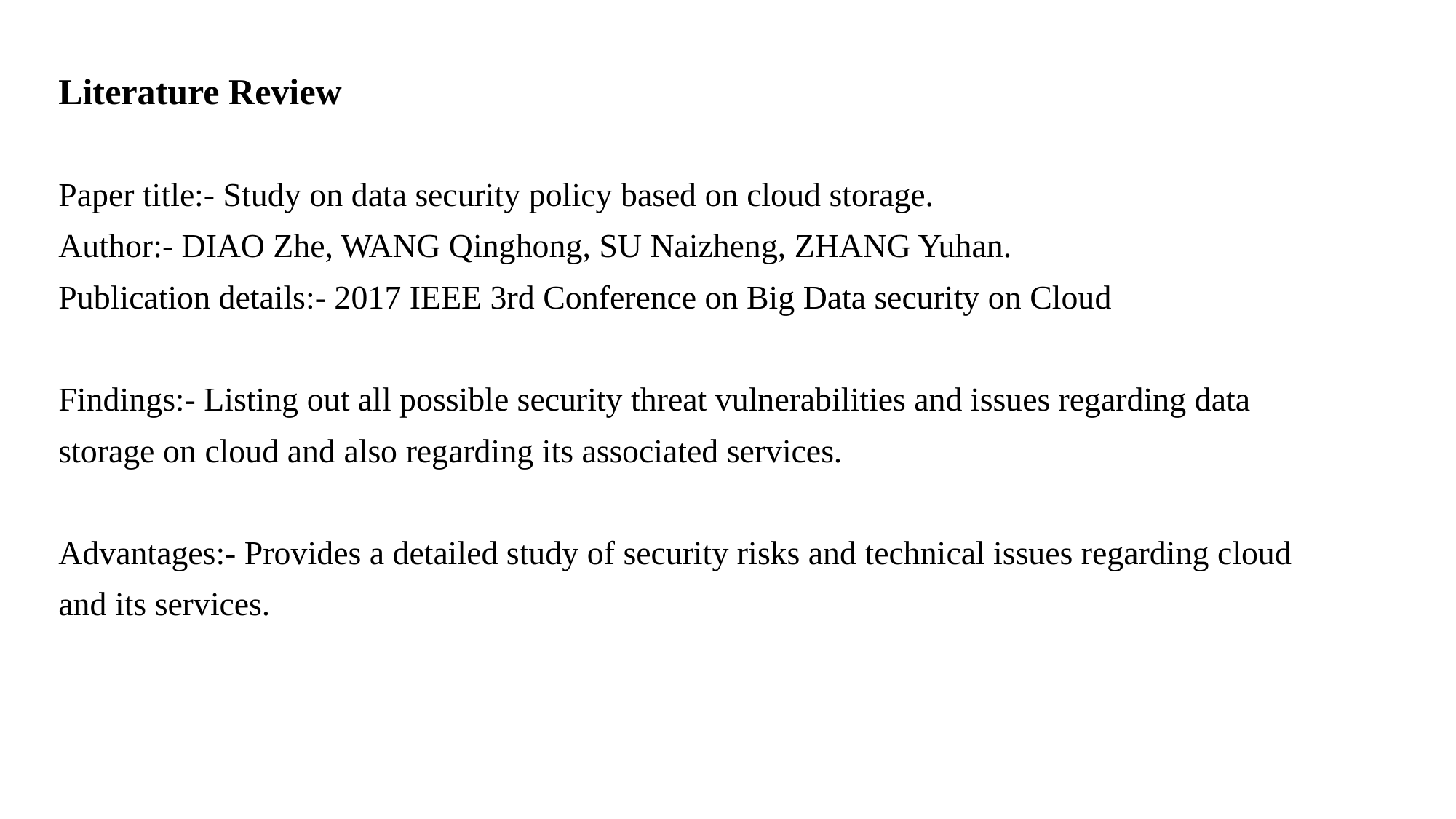

# Literature Review
Paper title:- Study on data security policy based on cloud storage.
Author:- DIAO Zhe, WANG Qinghong, SU Naizheng, ZHANG Yuhan.
Publication details:- 2017 IEEE 3rd Conference on Big Data security on Cloud

Findings:- Listing out all possible security threat vulnerabilities and issues regarding data
storage on cloud and also regarding its associated services.

Advantages:- Provides a detailed study of security risks and technical issues regarding cloud
and its services.